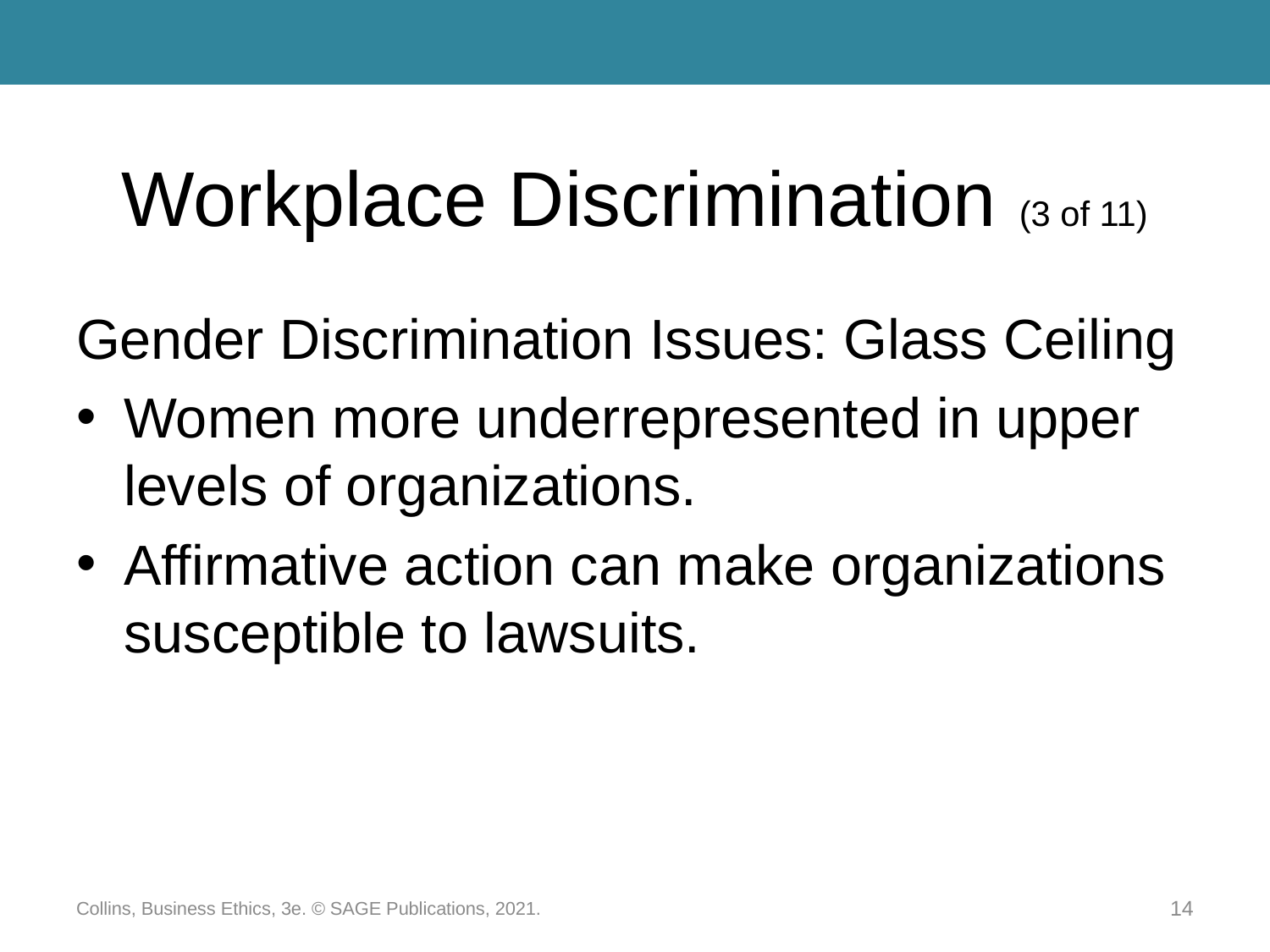

# Workplace Discrimination (3 of 11)
Gender Discrimination Issues: Glass Ceiling
Women more underrepresented in upper levels of organizations.
Affirmative action can make organizations susceptible to lawsuits.
Collins, Business Ethics, 3e. © SAGE Publications, 2021.
14